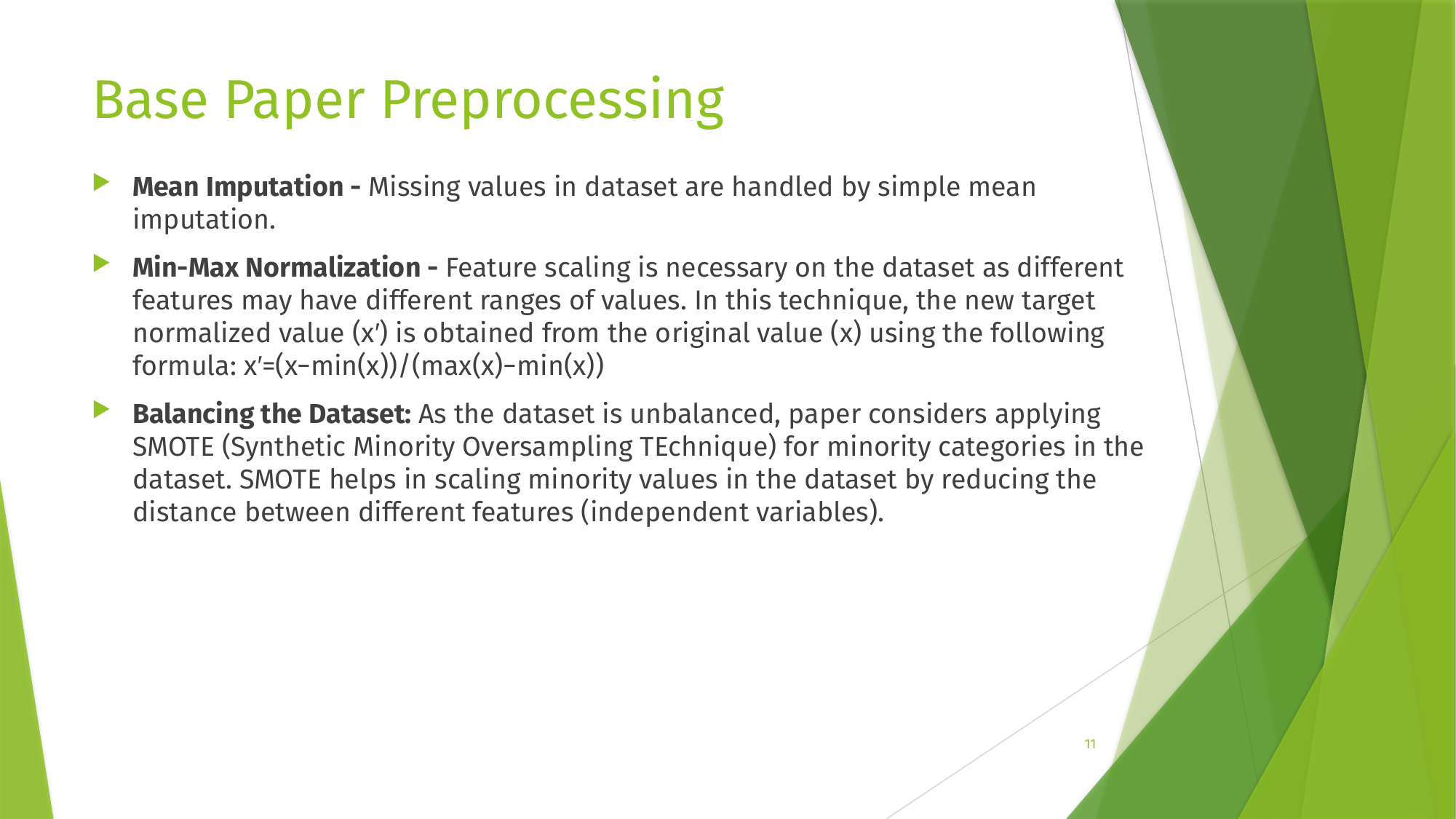

# Base Paper Preprocessing
Mean Imputation - Missing values in dataset are handled by simple mean imputation.
Min-Max Normalization - Feature scaling is necessary on the dataset as different features may have different ranges of values. In this technique, the new target normalized value (x′) is obtained from the original value (x) using the following formula: x′=(x−min(x))/(max(x)−min(x))
Balancing the Dataset: As the dataset is unbalanced, paper considers applying SMOTE (Synthetic Minority Oversampling TEchnique) for minority categories in the dataset. SMOTE helps in scaling minority values in the dataset by reducing the distance between different features (independent variables).
11